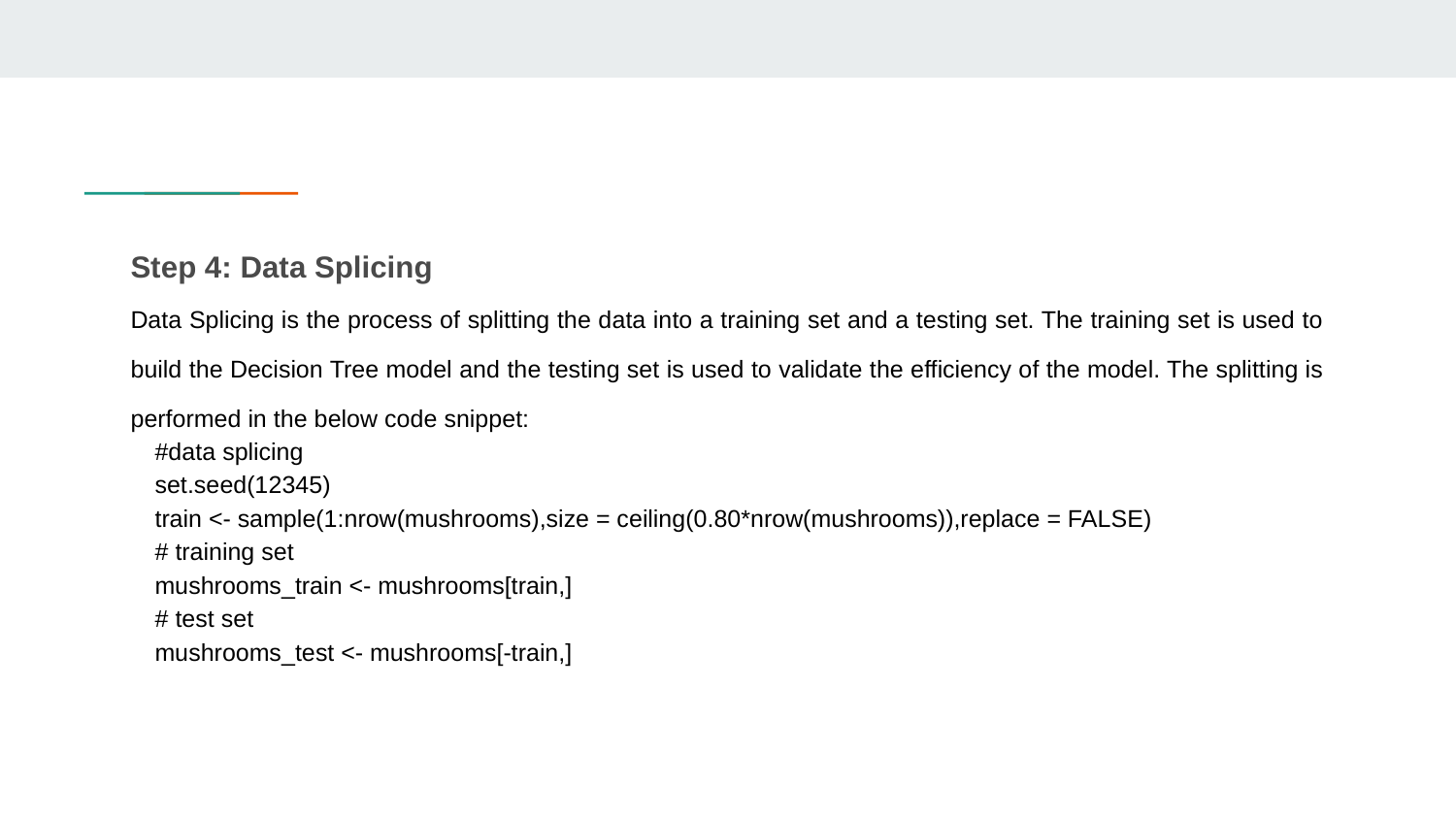

Step 4: Data Splicing
Data Splicing is the process of splitting the data into a training set and a testing set. The training set is used to build the Decision Tree model and the testing set is used to validate the efficiency of the model. The splitting is performed in the below code snippet:
#data splicing
set.seed(12345)
train <- sample(1:nrow(mushrooms),size = ceiling(0.80*nrow(mushrooms)),replace = FALSE)
# training set
mushrooms_train <- mushrooms[train,]
# test set
mushrooms_test <- mushrooms[-train,]